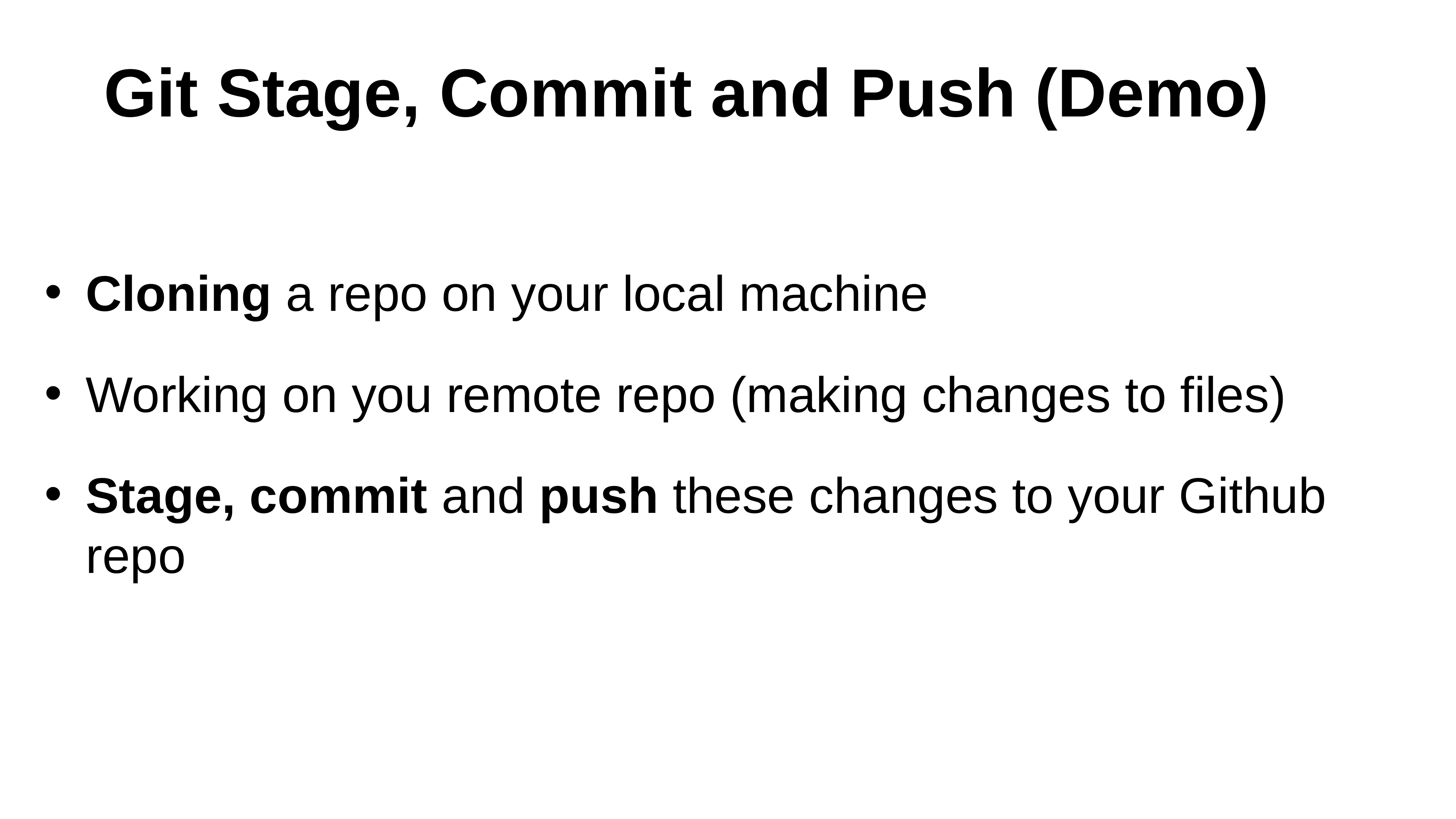

# Git Stage, Commit and Push (Demo)
Cloning a repo on your local machine
Working on you remote repo (making changes to files)
Stage, commit and push these changes to your Github repo